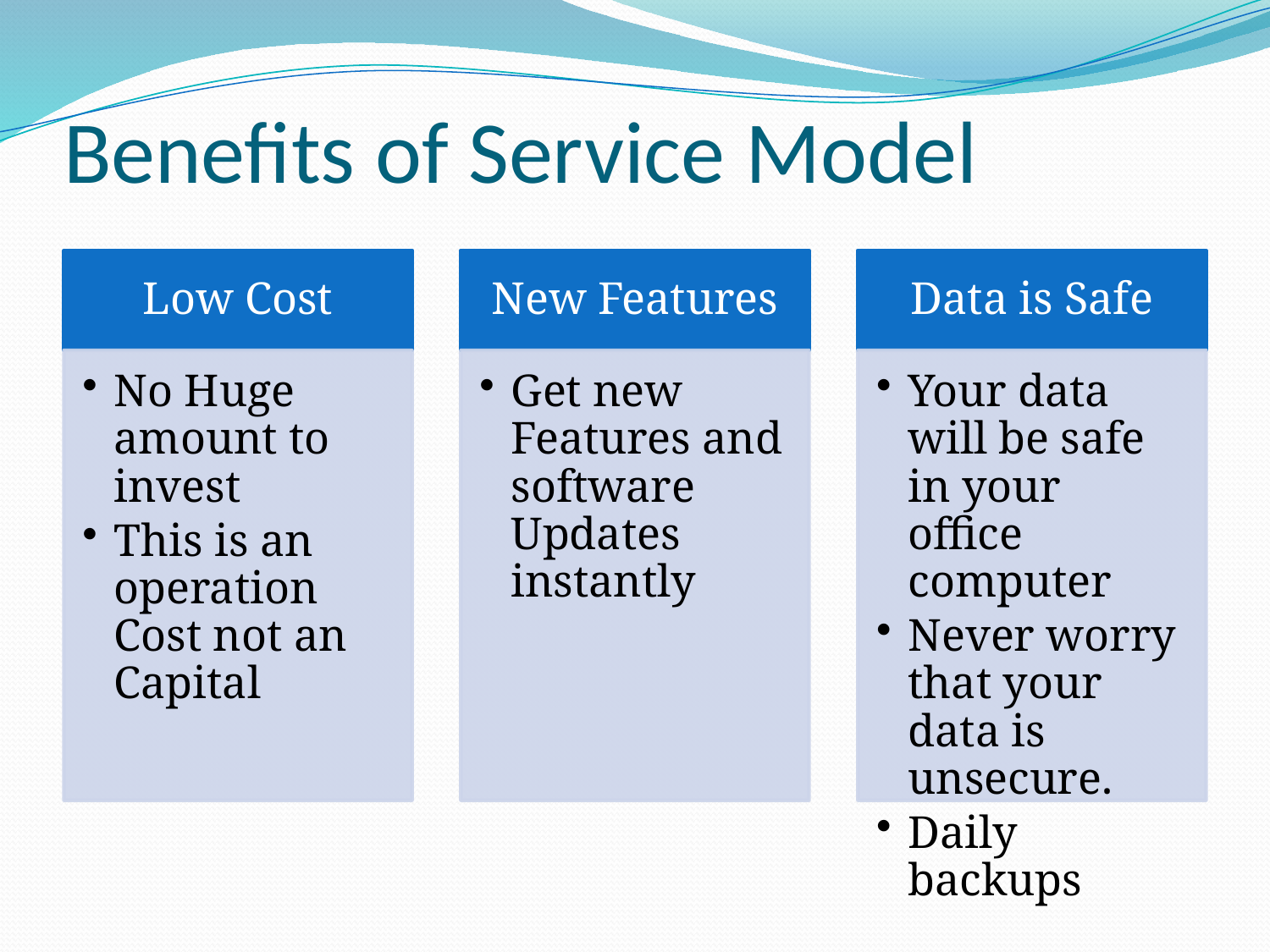

# Benefits of Service Model
Low Cost
No Huge amount to invest
This is an operation Cost not an Capital
New Features
Get new Features and software Updates instantly
Data is Safe
Your data will be safe in your office computer
Never worry that your data is unsecure.
Daily backups